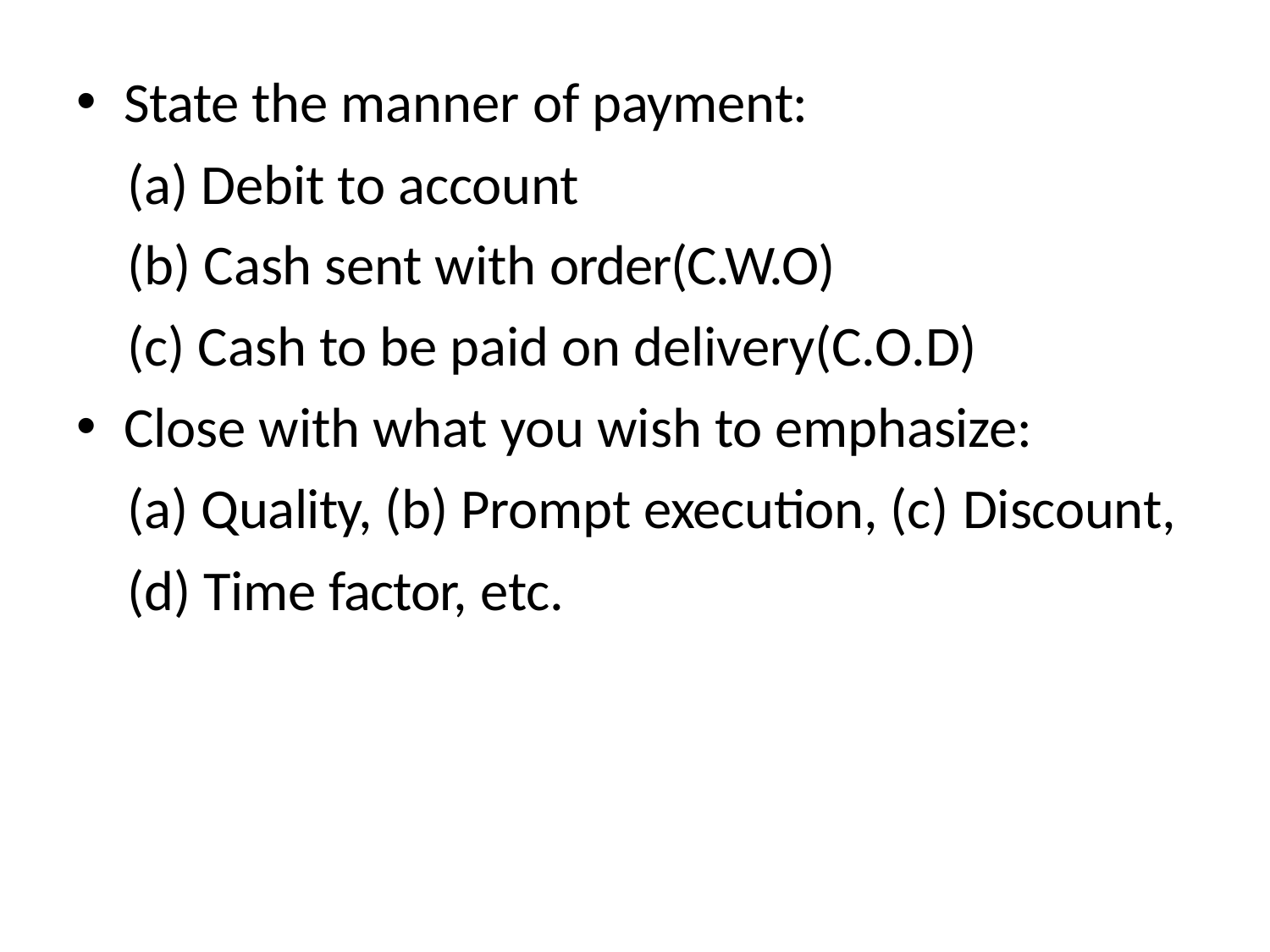

State the manner of payment:
Debit to account
Cash sent with order(C.W.O)
Cash to be paid on delivery(C.O.D)
Close with what you wish to emphasize:
Quality, (b) Prompt execution, (c) Discount,
(d) Time factor, etc.